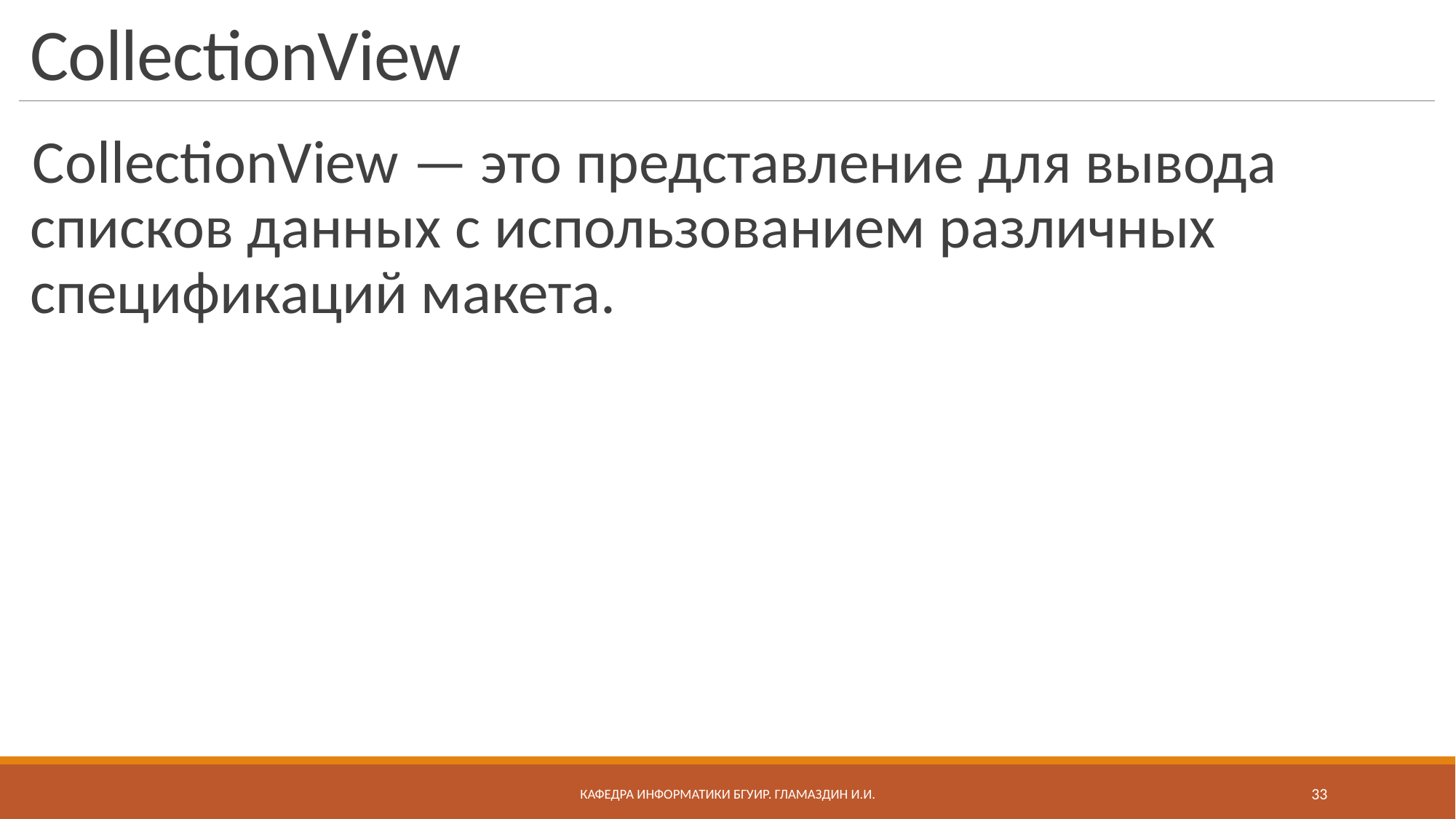

# CollectionView
CollectionView — это представление для вывода списков данных с использованием различных спецификаций макета.
Кафедра информатики бгуир. Гламаздин И.и.
33